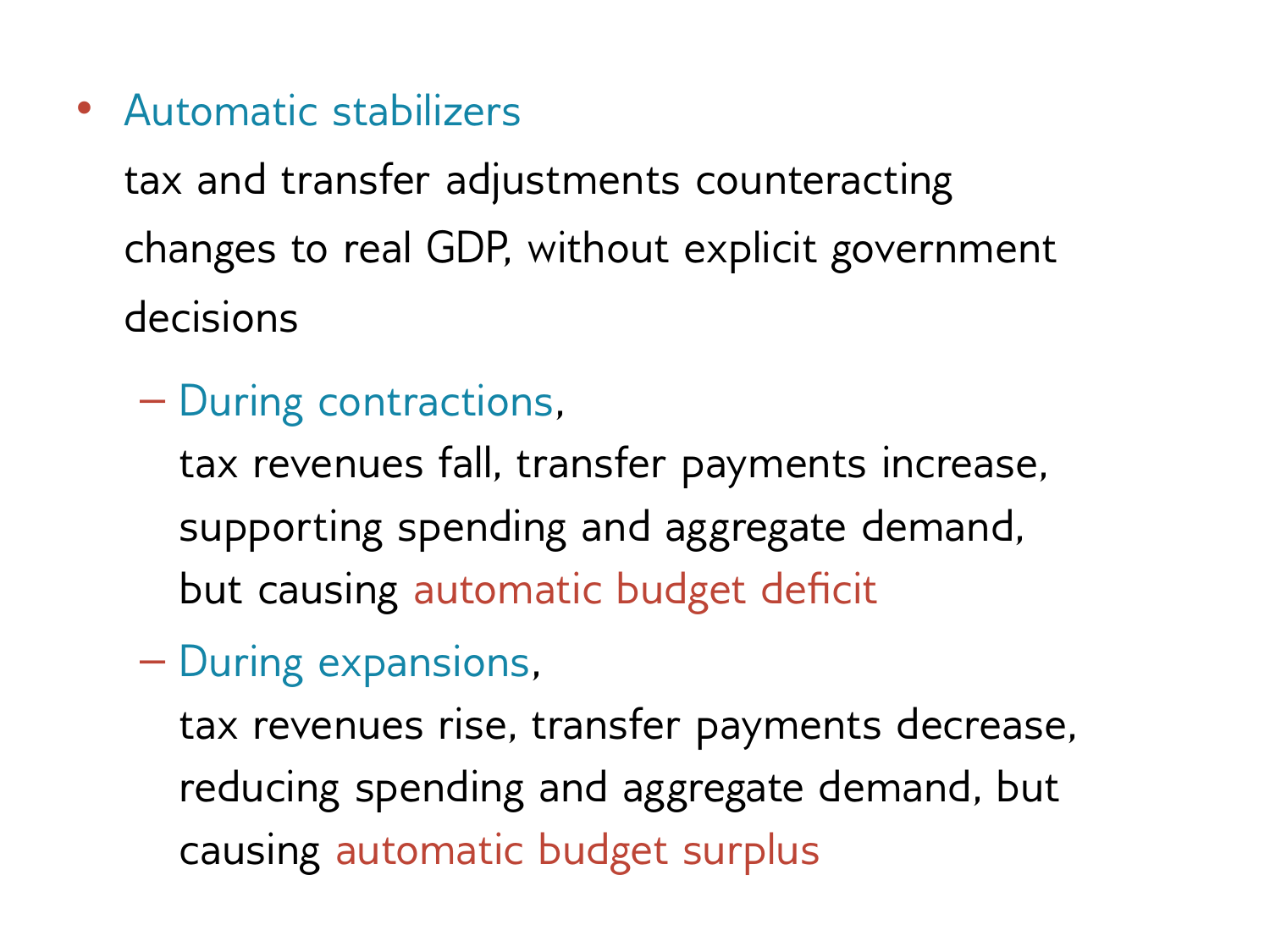

Automatic stabilizers
tax and transfer adjustments counteracting changes to real GDP, without explicit government decisions
During contractions,
tax revenues fall, transfer payments increase, supporting spending and aggregate demand,
but causing automatic budget deficit
During expansions,
tax revenues rise, transfer payments decrease, reducing spending and aggregate demand, but causing automatic budget surplus